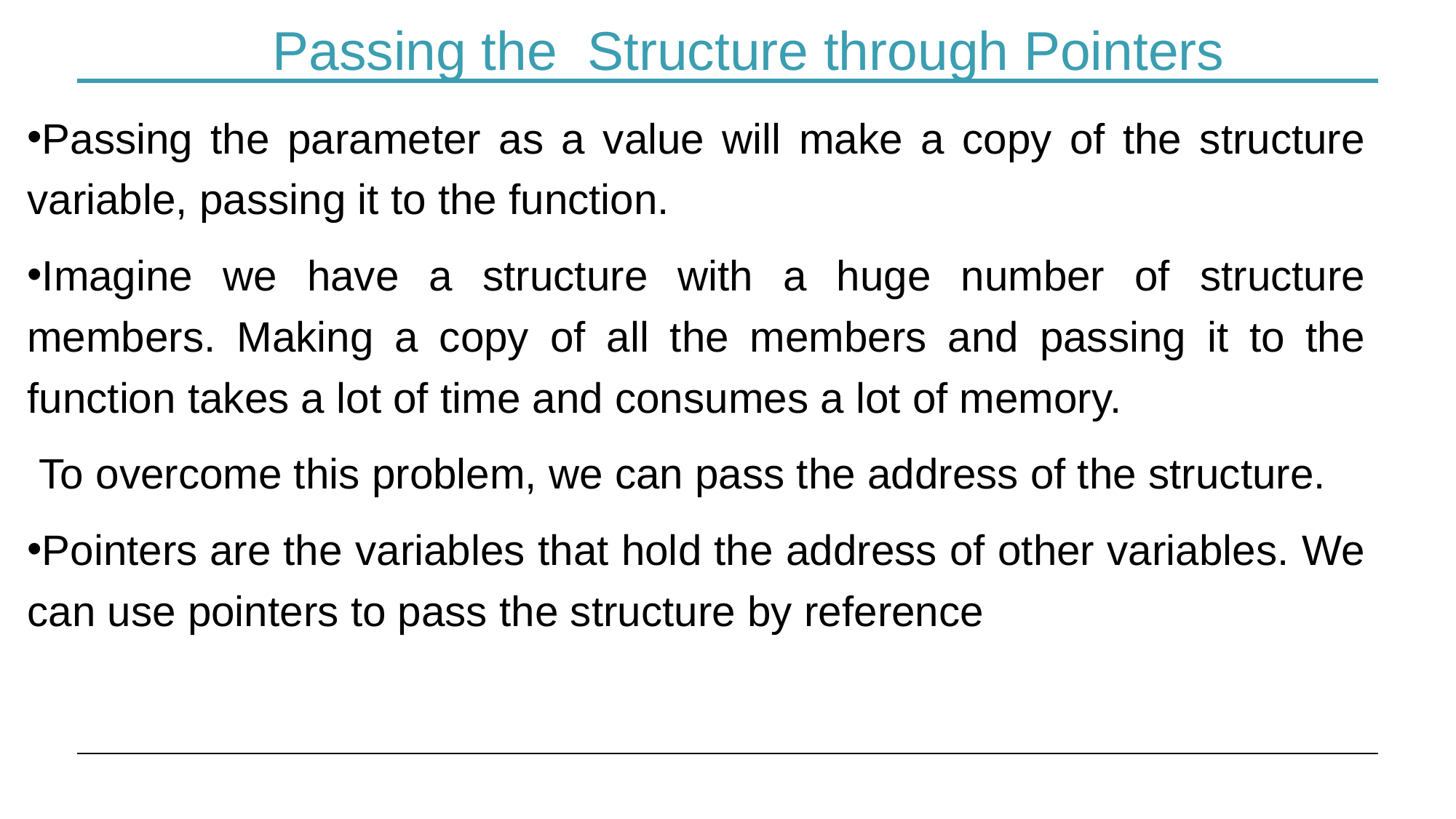

# Passing the  Structure through Pointers
Passing the parameter as a value will make a copy of the structure variable, passing it to the function.
Imagine we have a structure with a huge number of structure members. Making a copy of all the members and passing it to the function takes a lot of time and consumes a lot of memory.
 To overcome this problem, we can pass the address of the structure.
Pointers are the variables that hold the address of other variables. We can use pointers to pass the structure by reference